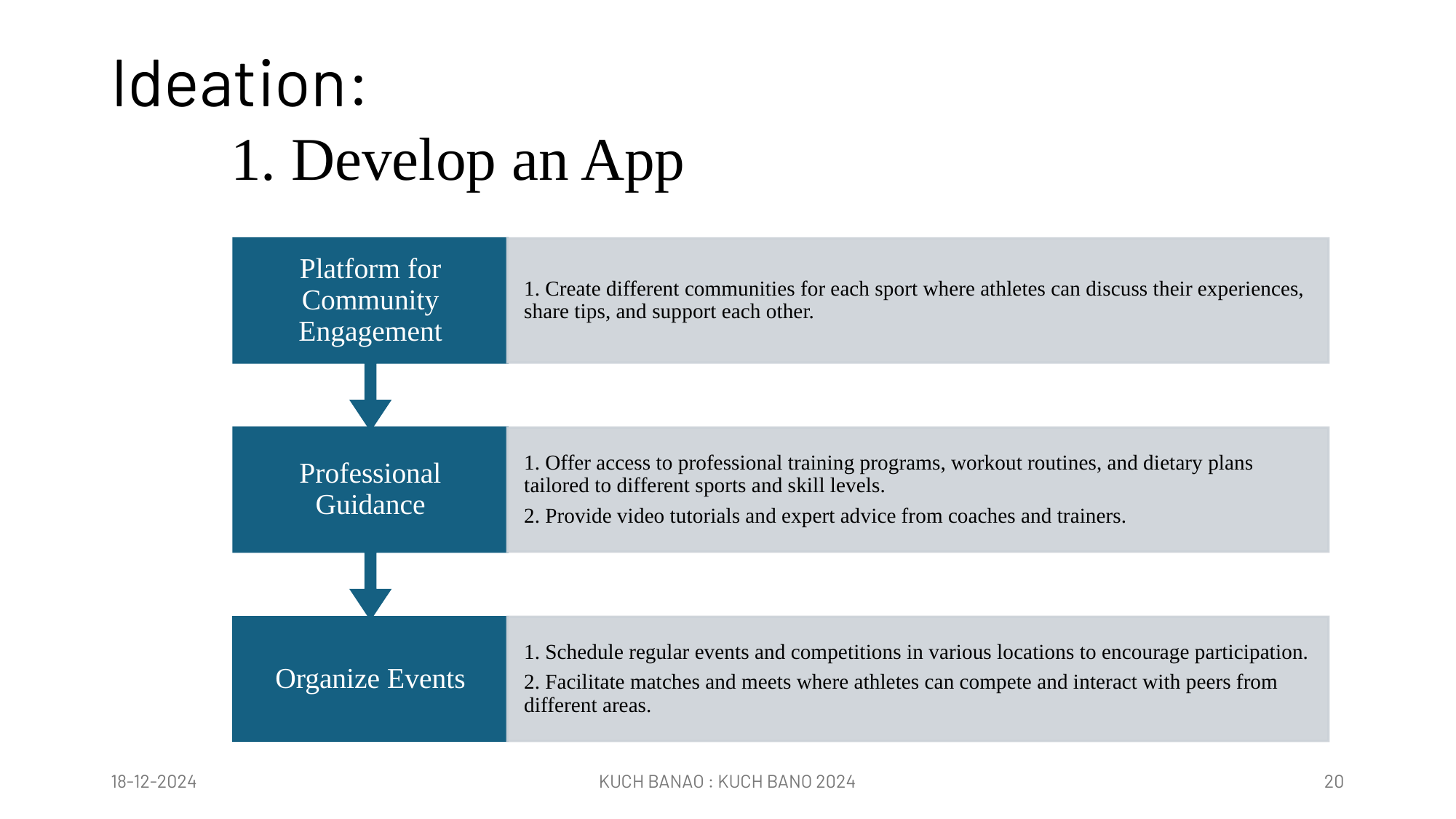

Ideation:
1. Develop an App
Organize Events
1. Schedule regular events and competitions in various locations to encourage participation.
2. Facilitate matches and meets where athletes can compete and interact with peers from different areas.
Professional Guidance
1. Offer access to professional training programs, workout routines, and dietary plans tailored to different sports and skill levels.
2. Provide video tutorials and expert advice from coaches and trainers.
Platform for Community Engagement
1. Create different communities for each sport where athletes can discuss their experiences, share tips, and support each other.
18-12-2024
KUCH BANAO : KUCH BANO 2024
20